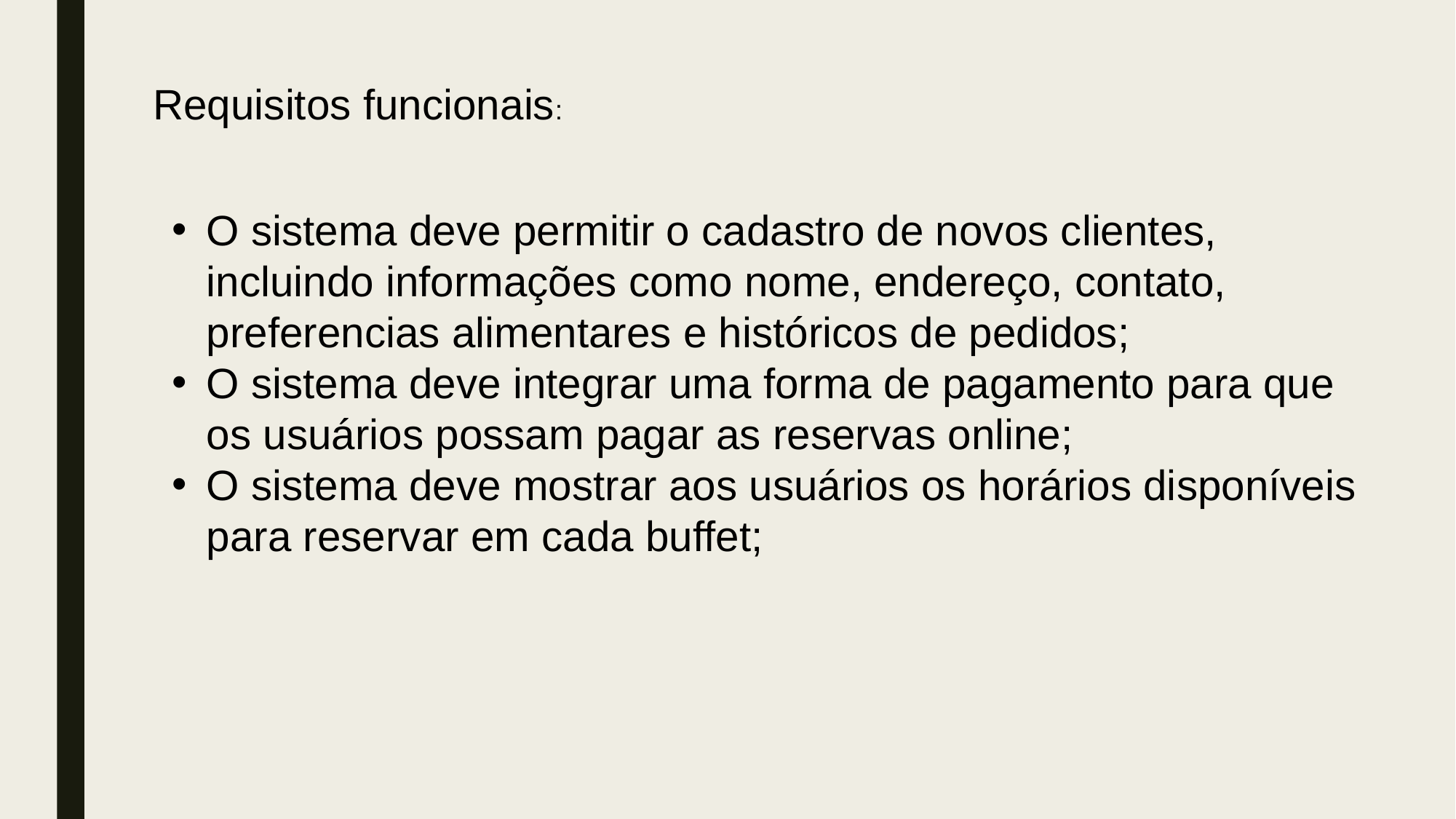

Requisitos funcionais:
O sistema deve permitir o cadastro de novos clientes, incluindo informações como nome, endereço, contato, preferencias alimentares e históricos de pedidos;
O sistema deve integrar uma forma de pagamento para que os usuários possam pagar as reservas online;
O sistema deve mostrar aos usuários os horários disponíveis para reservar em cada buffet;